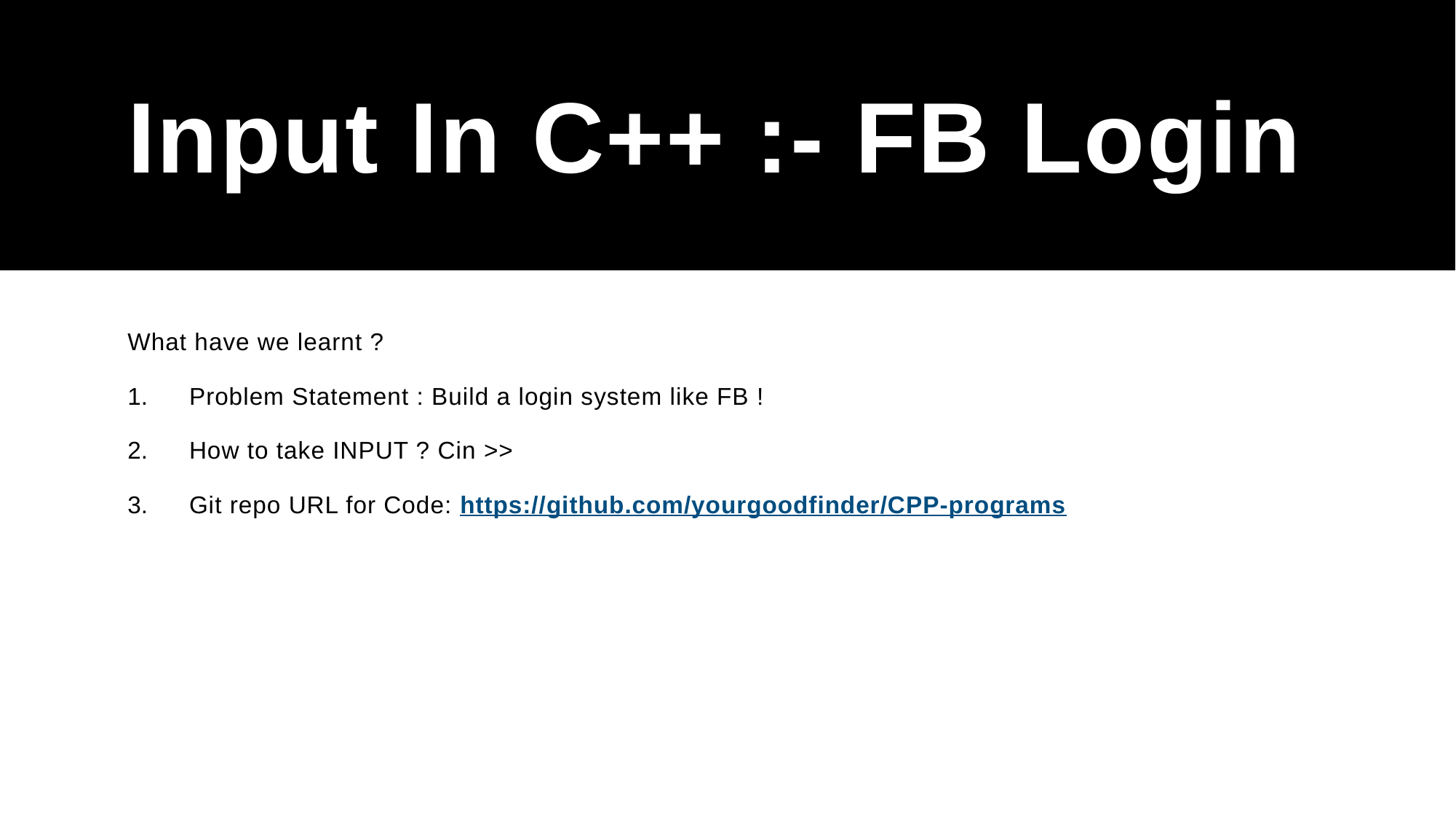

# Input In C++ :- FB Login
What have we learnt ?
Problem Statement : Build a login system like FB !
How to take INPUT ? Cin >>
Git repo URL for Code: https://github.com/yourgoodfinder/CPP-programs